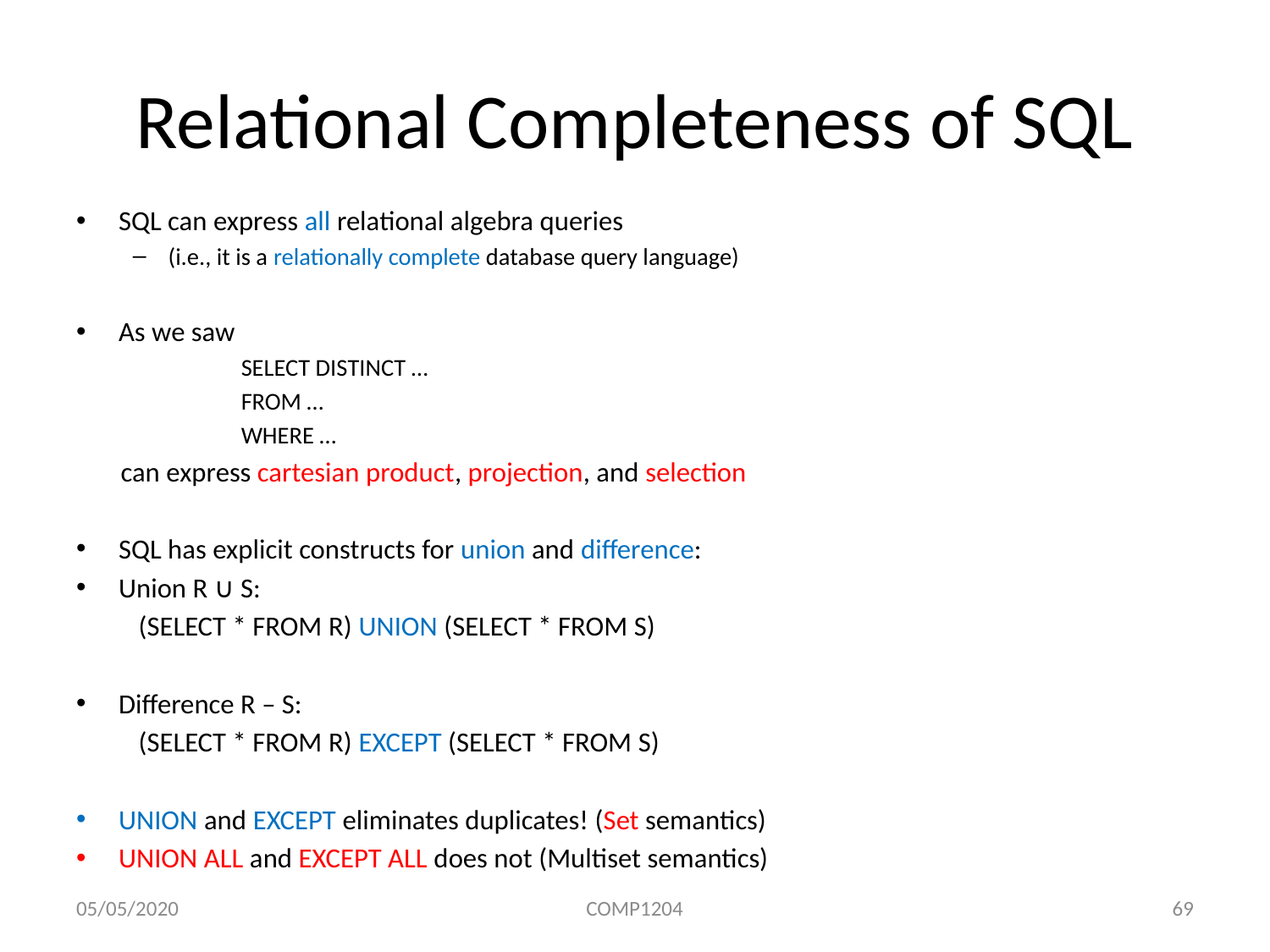

# Relational Completeness of SQL
SQL can express all relational algebra queries
(i.e., it is a relationally complete database query language)

As we saw
                     SELECT DISTINCT …
                     FROM …
                     WHERE …
       can express cartesian product, projection, and selection

SQL has explicit constructs for union and difference:
Union R ∪ S:
	(SELECT * FROM R) UNION (SELECT * FROM S)

Difference R – S:
	(SELECT * FROM R) EXCEPT (SELECT * FROM S)

UNION and EXCEPT eliminates duplicates! (Set semantics)
UNION ALL and EXCEPT ALL does not (Multiset semantics)

05/05/2020
COMP1204
69